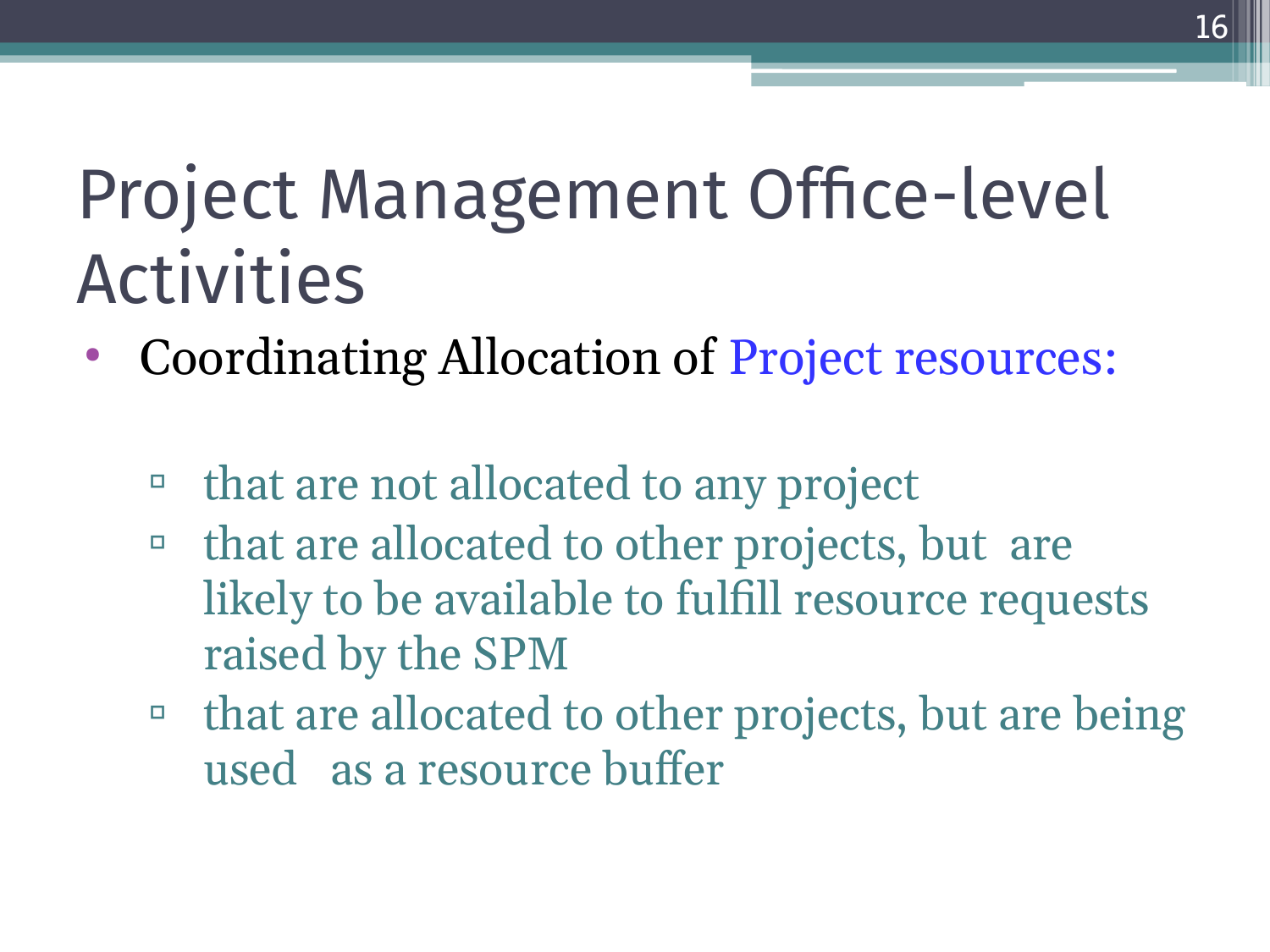

16
# Project Management Office-level Activities
Coordinating Allocation of Project resources:

that are not allocated to any project
that are allocated to other projects, but  are likely to be available to fulfill resource requests raised by the SPM
that are allocated to other projects, but are being used	as a resource buffer